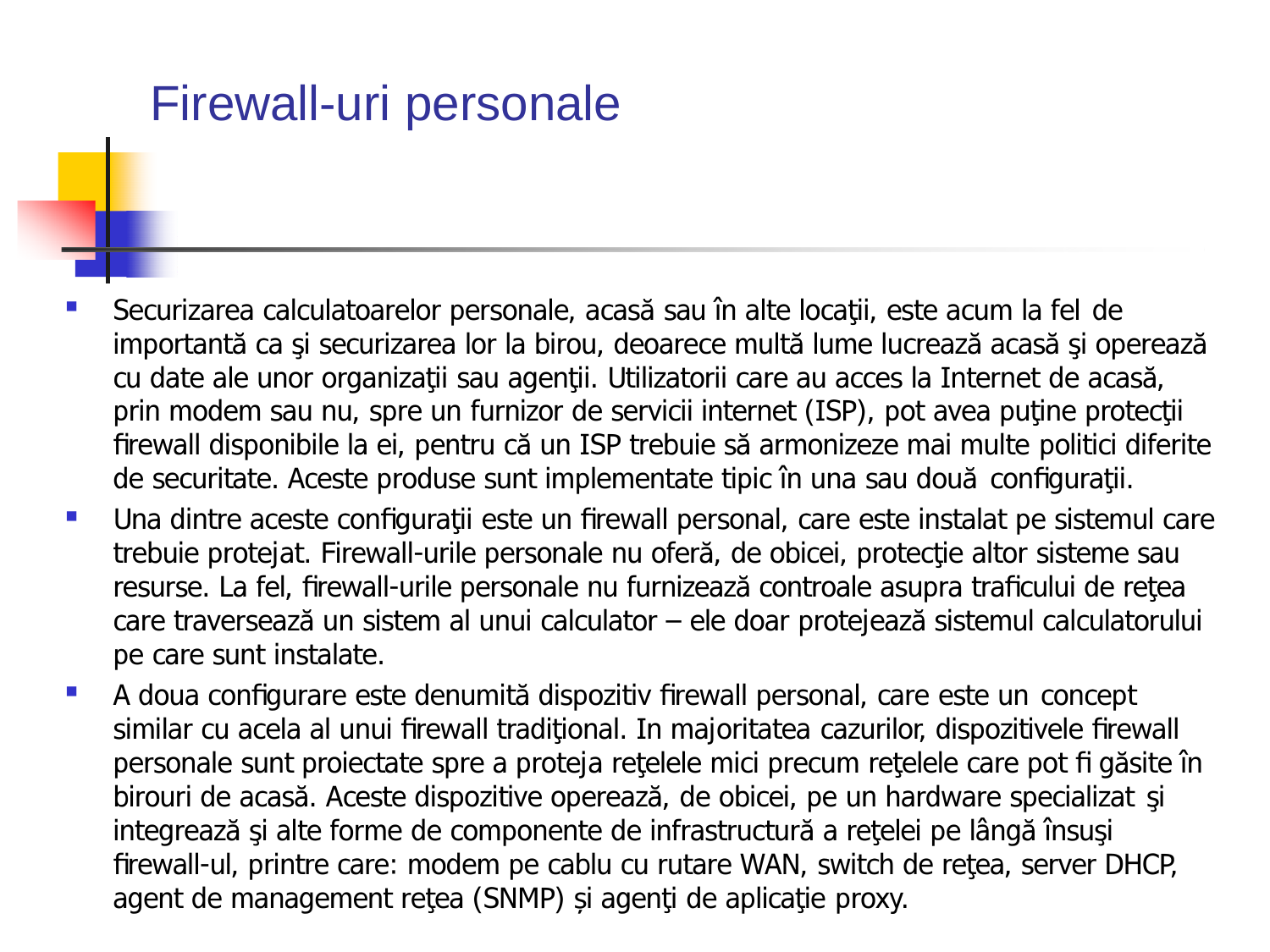

# Firewall-uri personale

Securizarea calculatoarelor personale, acasă sau în alte locaţii, este acum la fel de
importantă ca şi securizarea lor la birou, deoarece multă lume lucrează acasă şi operează  cu date ale unor organizaţii sau agenţii. Utilizatorii care au acces la Internet de acasă,  prin modem sau nu, spre un furnizor de servicii internet (ISP), pot avea puţine protecţii  firewall disponibile la ei, pentru că un ISP trebuie să armonizeze mai multe politici diferite  de securitate. Aceste produse sunt implementate tipic în una sau două configuraţii.
Una dintre aceste configuraţii este un firewall personal, care este instalat pe sistemul care  trebuie protejat. Firewall-urile personale nu oferă, de obicei, protecţie altor sisteme sau  resurse. La fel, firewall-urile personale nu furnizează controale asupra traficului de reţea  care traversează un sistem al unui calculator – ele doar protejează sistemul calculatorului  pe care sunt instalate.
A doua configurare este denumită dispozitiv firewall personal, care este un concept
similar cu acela al unui firewall tradiţional. In majoritatea cazurilor, dispozitivele firewall  personale sunt proiectate spre a proteja reţelele mici precum reţelele care pot fi găsite în  birouri de acasă. Aceste dispozitive operează, de obicei, pe un hardware specializat şi
integrează şi alte forme de componente de infrastructură a reţelei pe lângă însuşi  firewall-ul, printre care: modem pe cablu cu rutare WAN, switch de reţea, server DHCP,  agent de management reţea (SNMP) și agenţi de aplicaţie proxy.